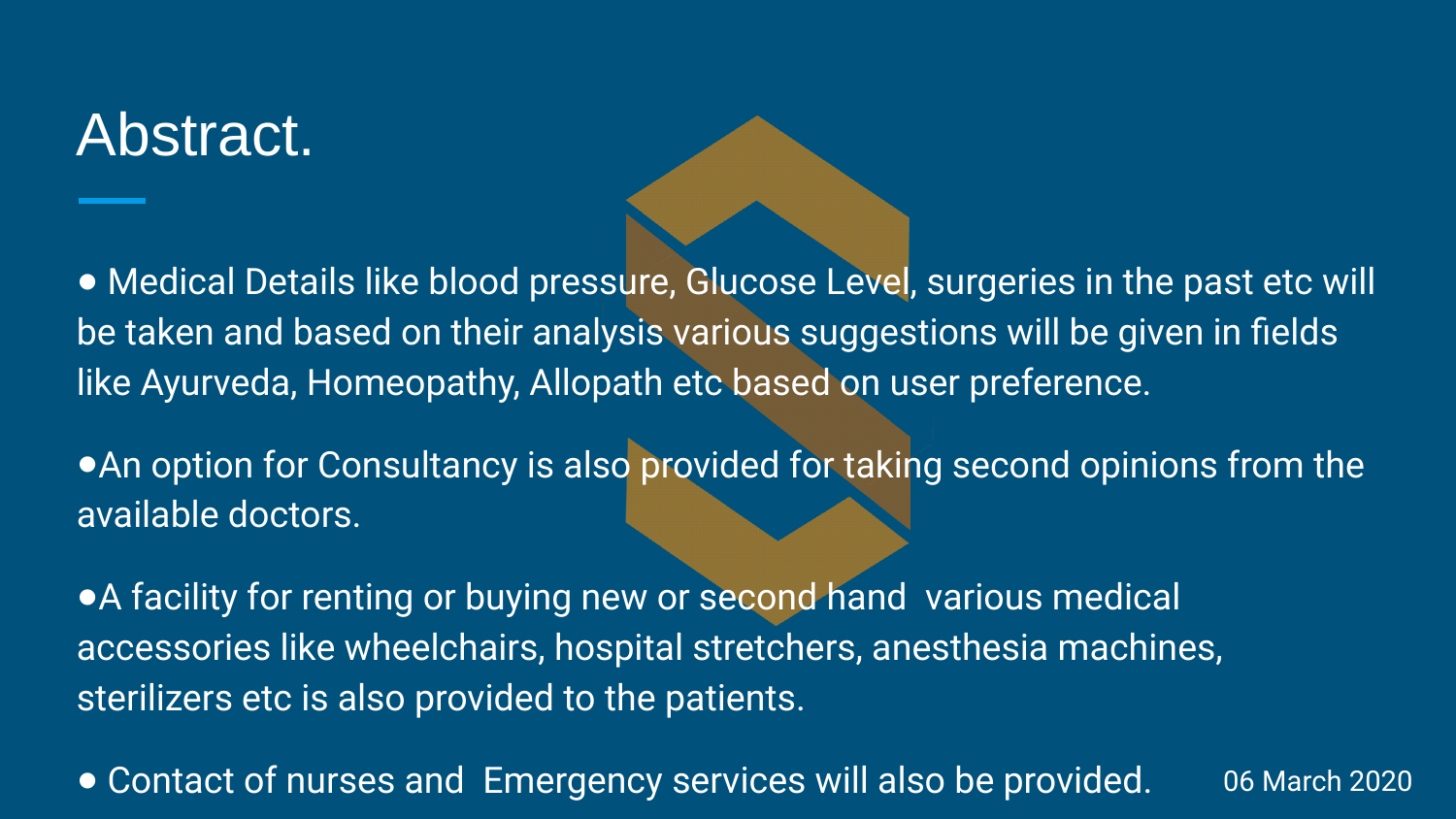

# Abstract.
 Medical Details like blood pressure, Glucose Level, surgeries in the past etc will be taken and based on their analysis various suggestions will be given in fields like Ayurveda, Homeopathy, Allopath etc based on user preference.
An option for Consultancy is also provided for taking second opinions from the available doctors.
A facility for renting or buying new or second hand  various medical accessories like wheelchairs, hospital stretchers, anesthesia machines, sterilizers etc is also provided to the patients.
 Contact of nurses and  Emergency services will also be provided.
06 March 2020